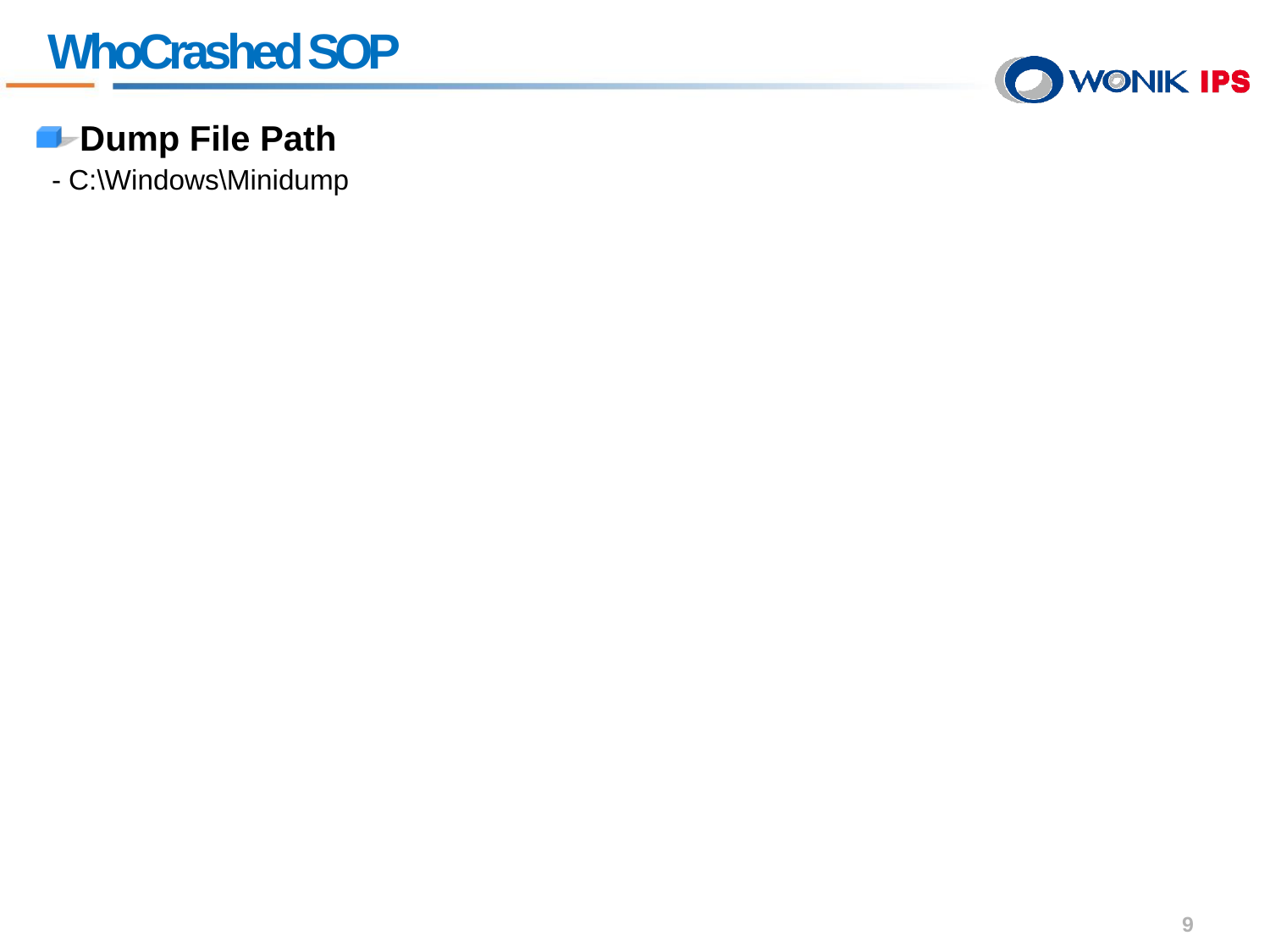

# WhoCrashed SOP
Dump File Path
     - C:\Windows\Minidump
9